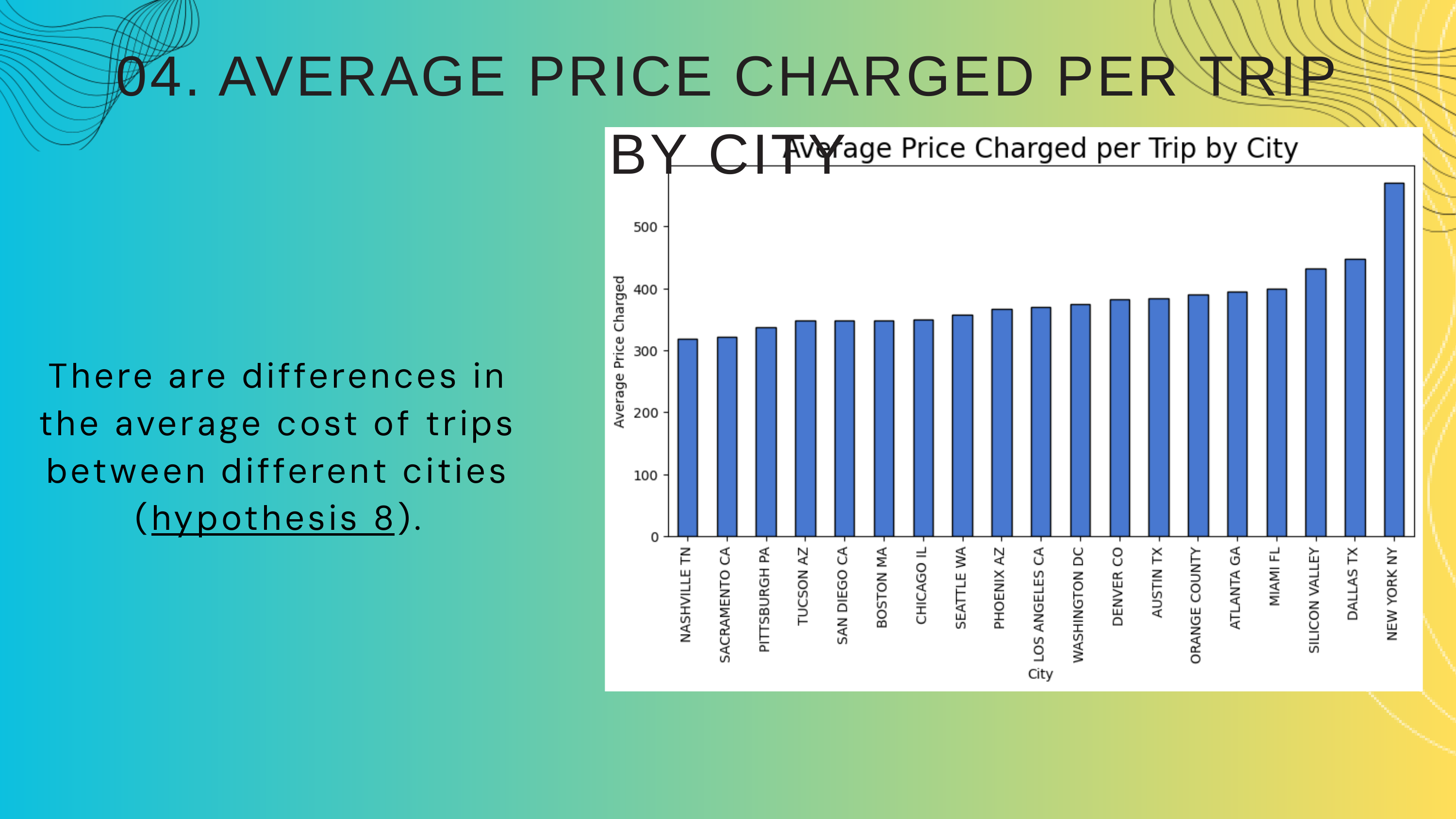

04. AVERAGE PRICE CHARGED PER TRIP BY CITY

There are differences in the average cost of trips between different cities (hypothesis 8).